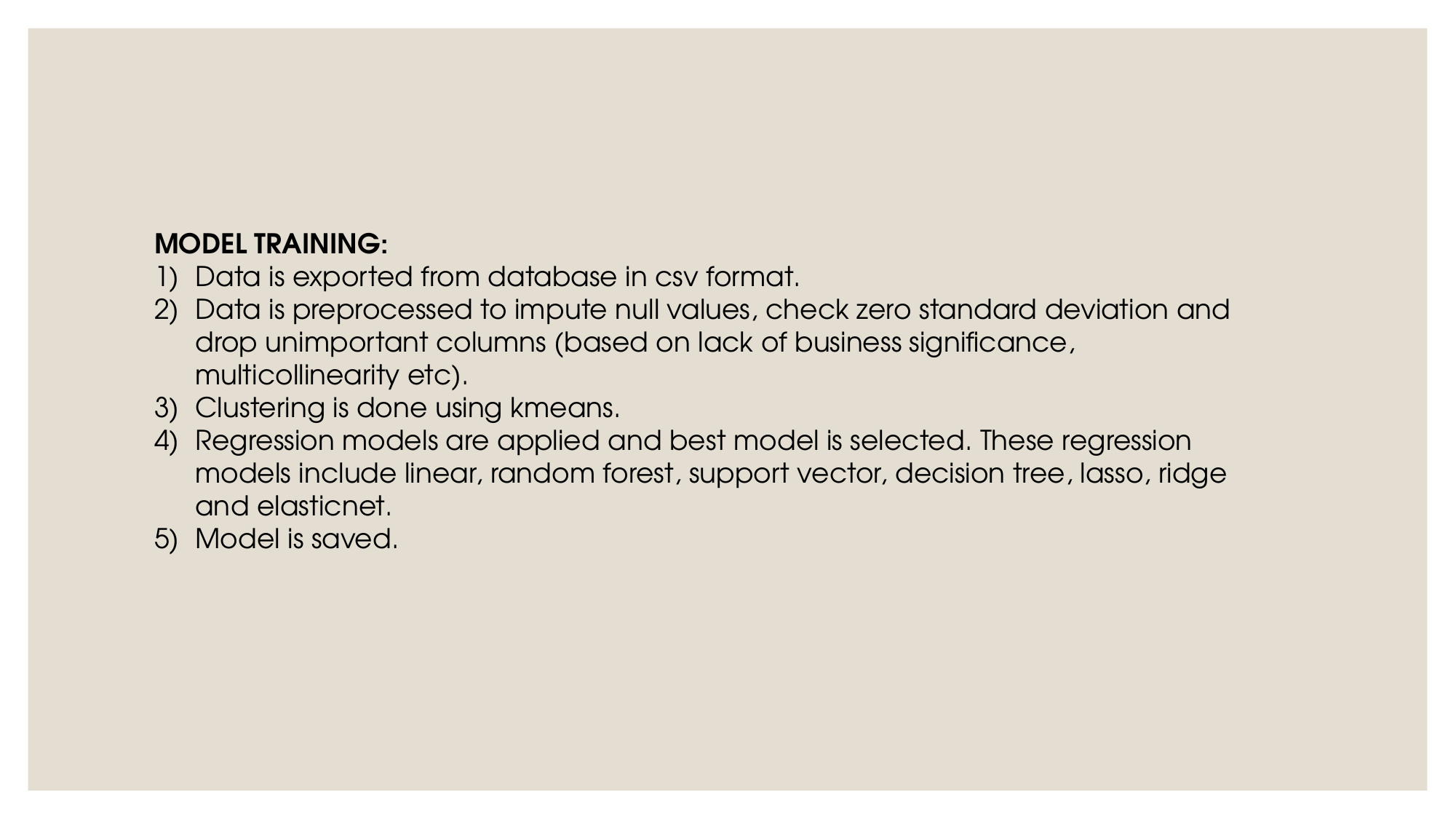

MODEL TRAINING:
Data is exported from database in csv format.
Data is preprocessed to impute null values, check zero standard deviation and  drop unimportant columns (based on lack of business significance, multicollinearity etc).
Clustering is done using kmeans.
Regression models are applied and best model is selected. These regression models include linear, random forest, support vector, decision tree, lasso, ridge and elasticnet.
Model is saved.